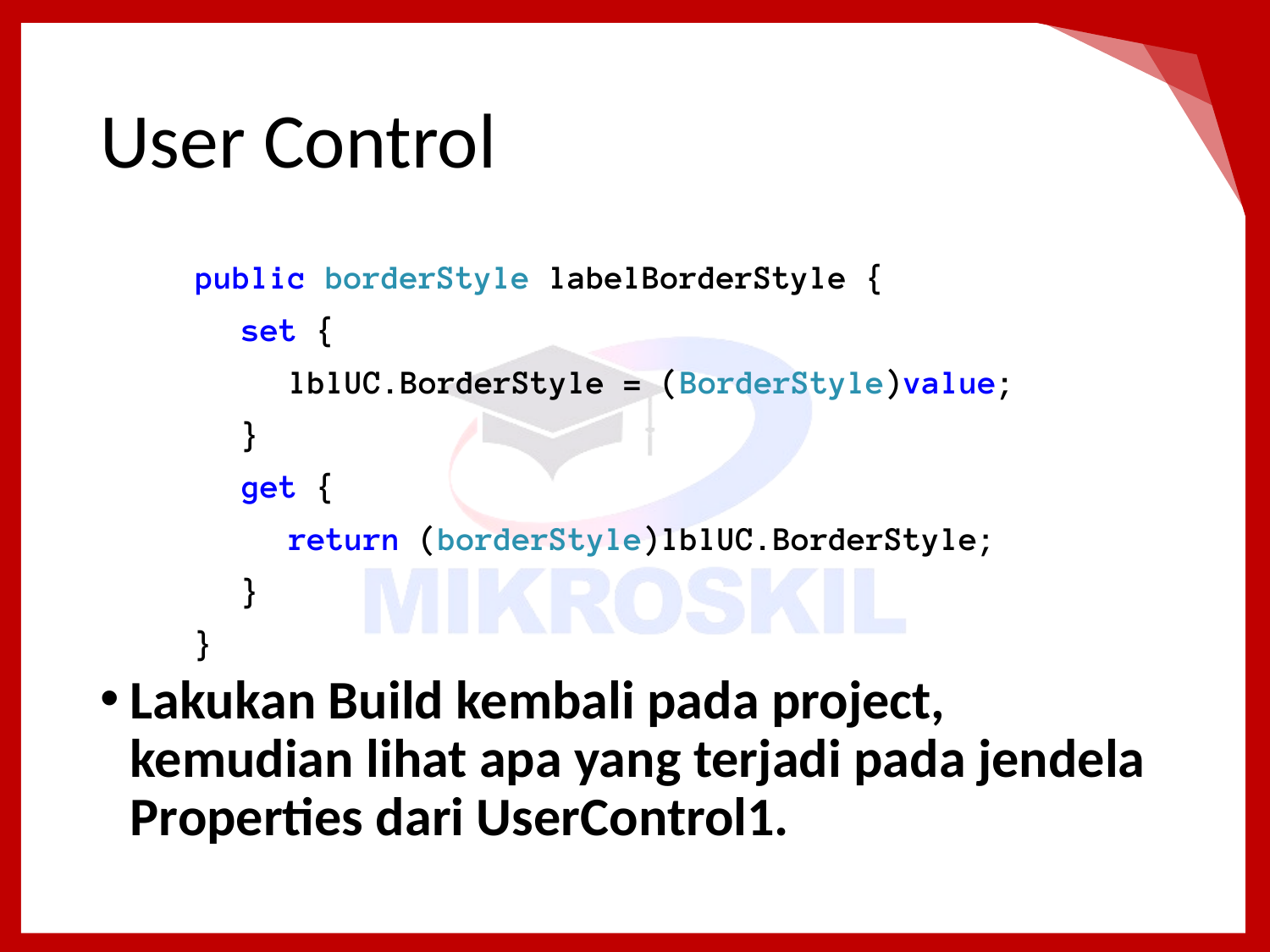

# User Control
public borderStyle labelBorderStyle {
set {
lblUC.BorderStyle = (BorderStyle)value;
}
get {
return (borderStyle)lblUC.BorderStyle;
}
}
Lakukan Build kembali pada project, kemudian lihat apa yang terjadi pada jendela Properties dari UserControl1.